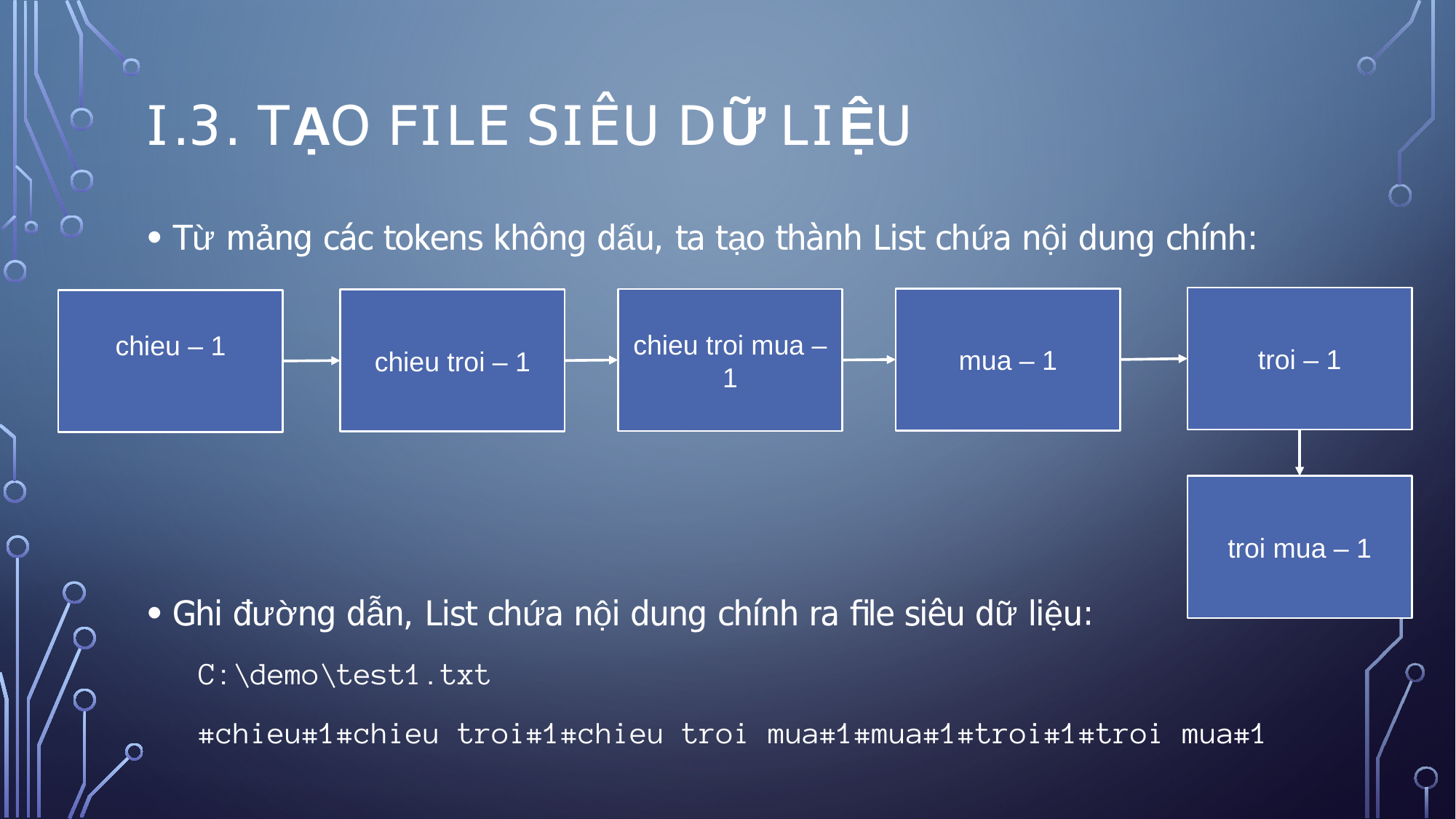

I.3. Tạo file siêu dữ liệu
Từ mảng các tokens không dấu, ta tạo thành List chứa nội dung chính:

Ghi đường dẫn, List chứa nội dung chính ra file siêu dữ liệu:
   C:\demo\test1.txt
   #chieu#1#chieu troi#1#chieu troi mua#1#mua#1#troi#1#troi mua#1
troi – 1
mua – 1
chieu troi mua – 1
chieu troi – 1
chieu – 1
troi mua – 1